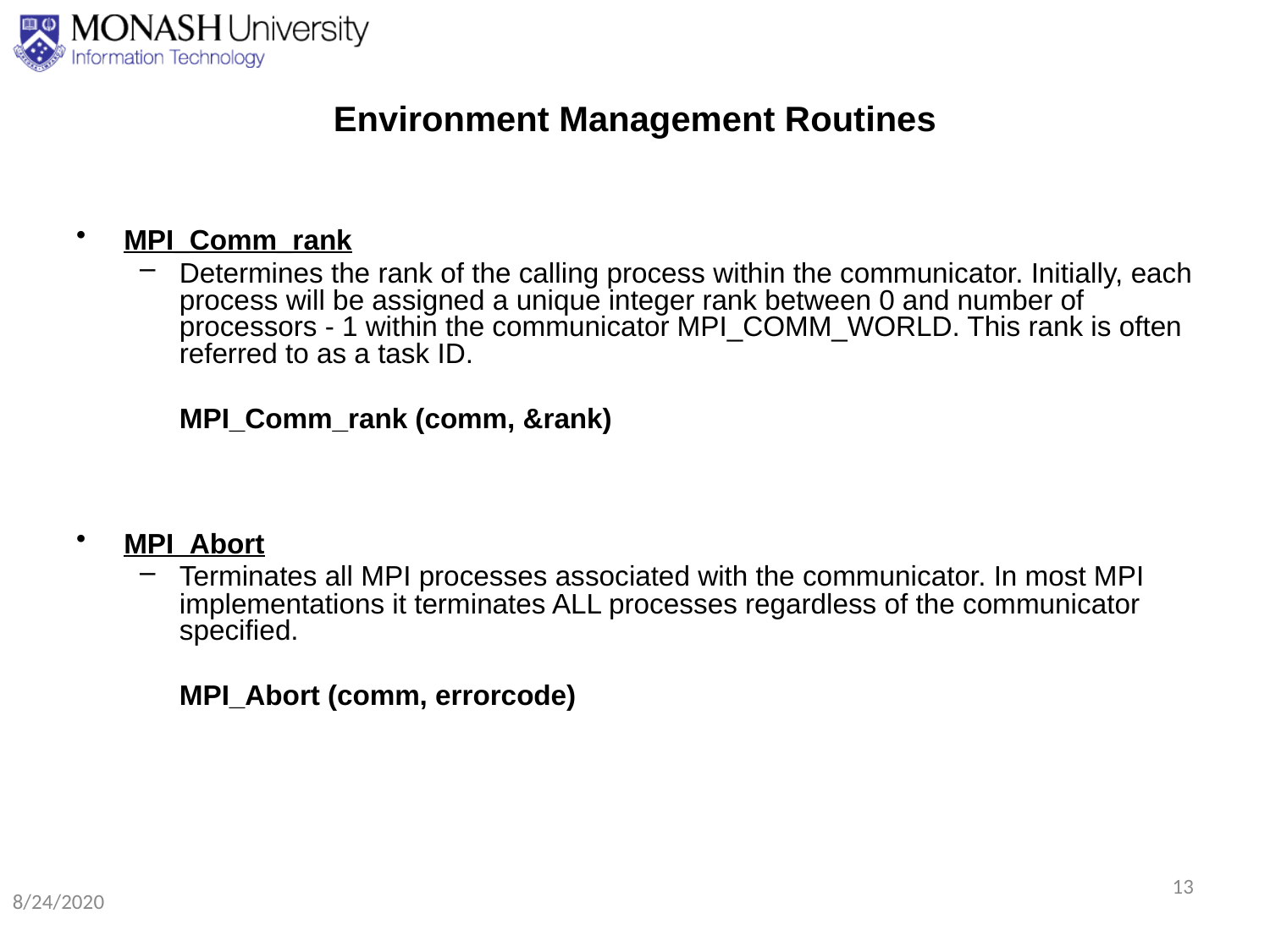

# Environment Management Routines
MPI_Comm_rank
Determines the rank of the calling process within the communicator. Initially, each process will be assigned a unique integer rank between 0 and number of processors - 1 within the communicator MPI_COMM_WORLD. This rank is often referred to as a task ID.

	MPI_Comm_rank (comm, &rank)

MPI_Abort
Terminates all MPI processes associated with the communicator. In most MPI implementations it terminates ALL processes regardless of the communicator specified.

	MPI_Abort (comm, errorcode)

13
8/24/2020